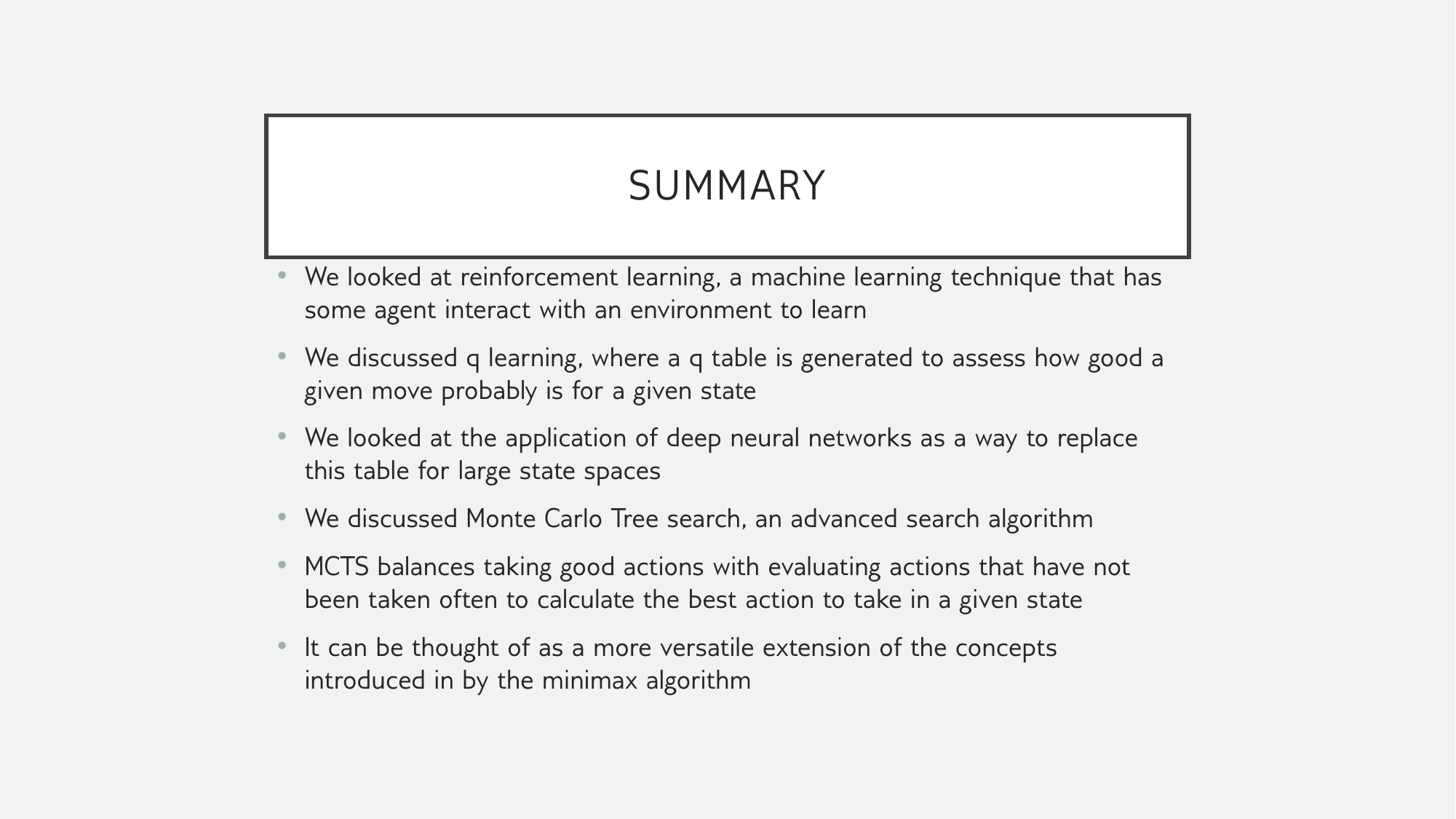

# Summary
We looked at reinforcement learning, a machine learning technique that has some agent interact with an environment to learn
We discussed q learning, where a q table is generated to assess how good a given move probably is for a given state
We looked at the application of deep neural networks as a way to replace this table for large state spaces
We discussed Monte Carlo Tree search, an advanced search algorithm
MCTS balances taking good actions with evaluating actions that have not been taken often to calculate the best action to take in a given state
It can be thought of as a more versatile extension of the concepts introduced in by the minimax algorithm